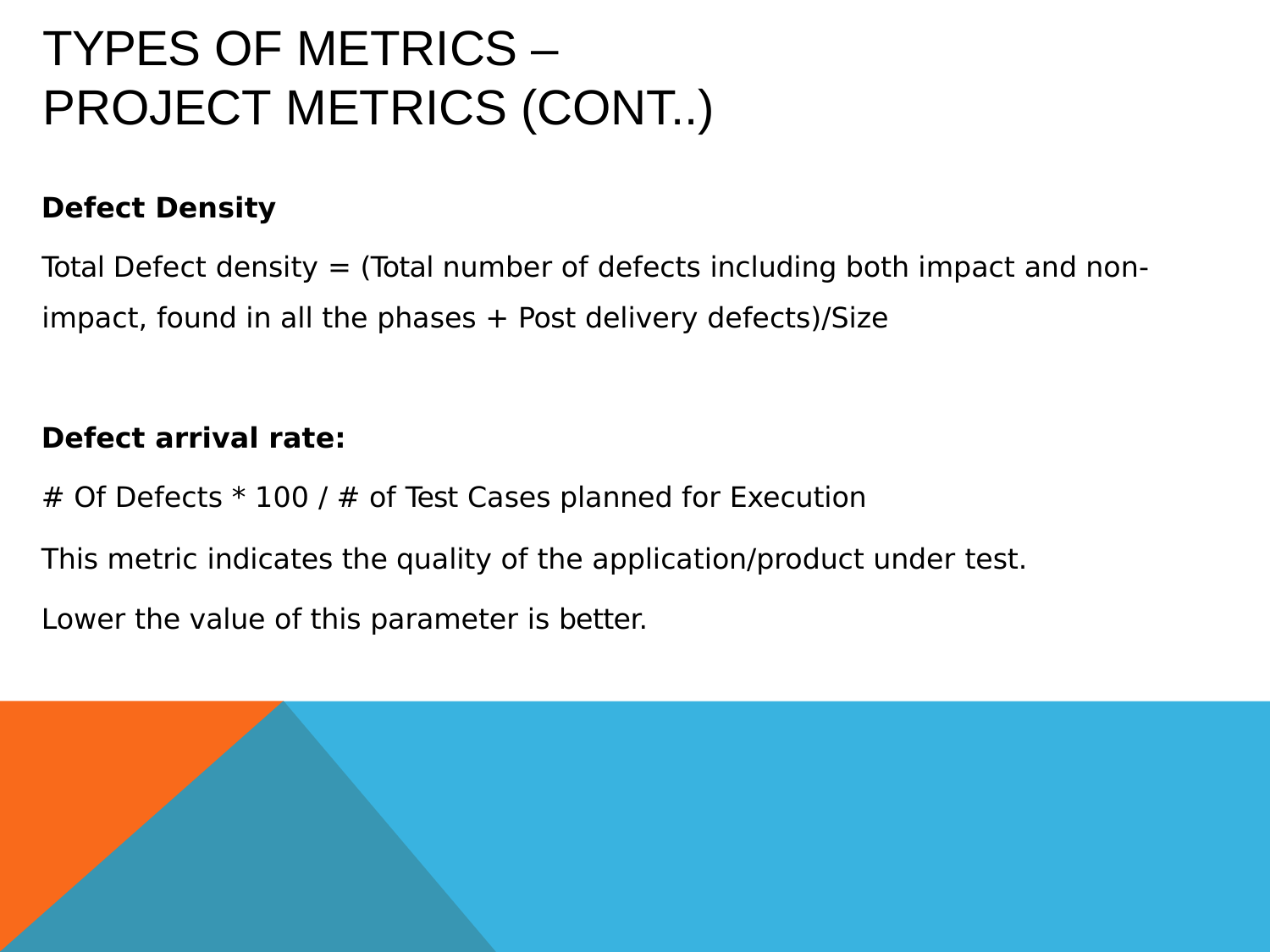

# Types of Metrics – Project Metrics (Cont..)
Defect Density
Total Defect density = (Total number of defects including both impact and non-  impact, found in all the phases + Post delivery defects)/Size
Defect arrival rate:
# Of Defects * 100 / # of Test Cases planned for Execution
This metric indicates the quality of the application/product under test.  Lower the value of this parameter is better.